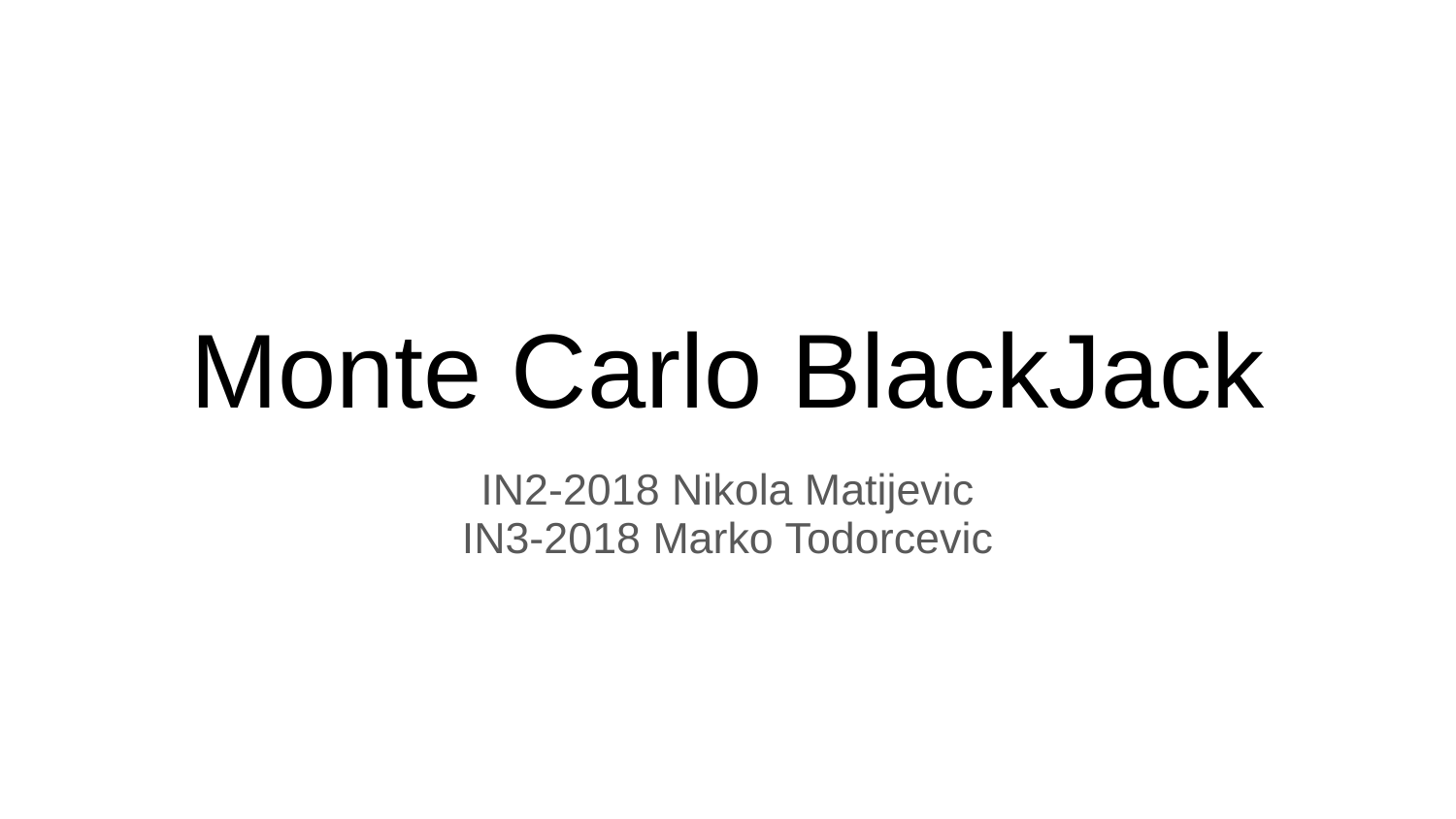

# Monte Carlo BlackJack
IN2-2018 Nikola Matijevic
IN3-2018 Marko Todorcevic